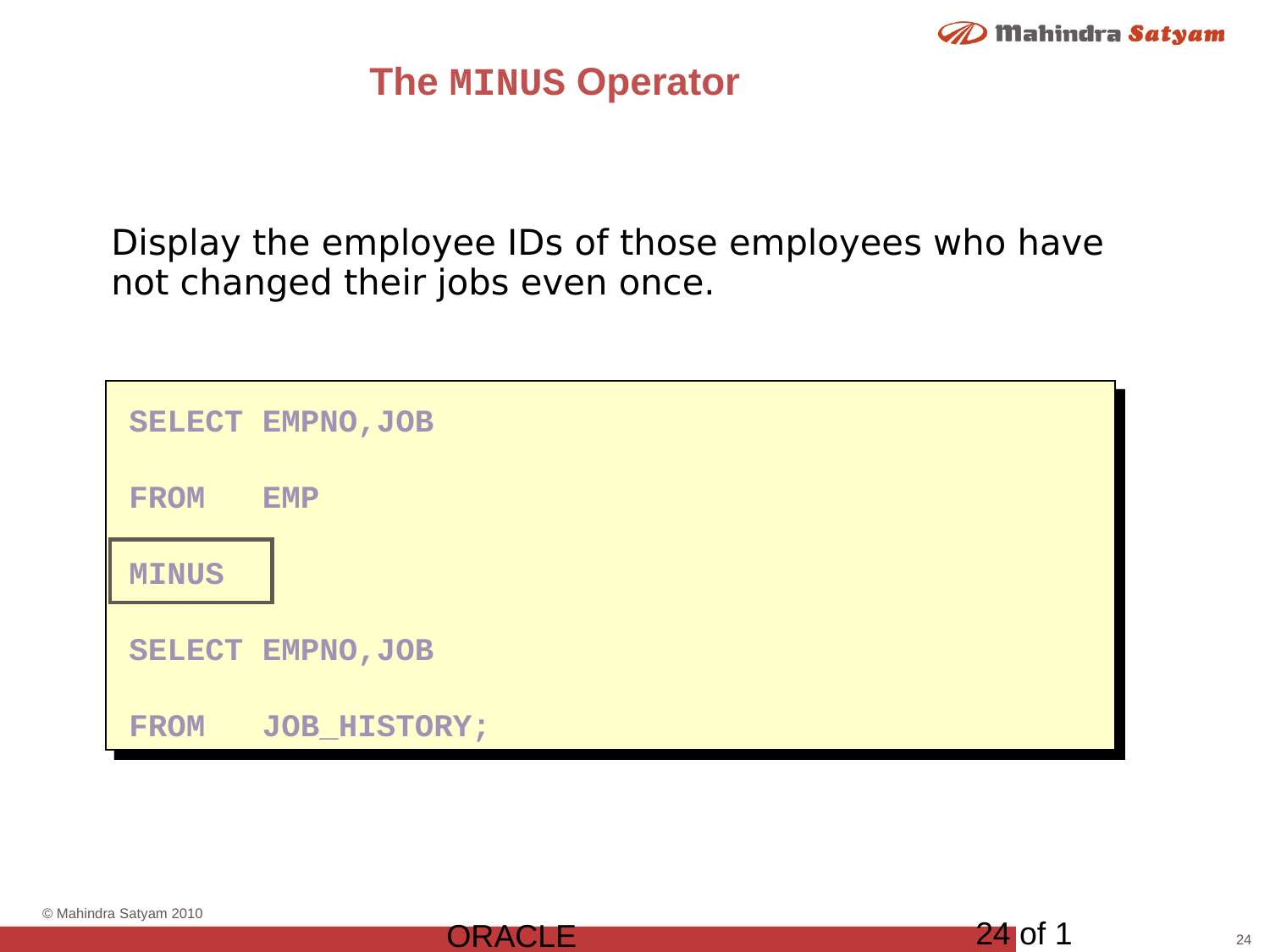

# The MINUS Operator
Display the employee IDs of those employees who have not changed their jobs even once.

SELECT EMPNO,JOB

FROM   EMP

MINUS

SELECT EMPNO,JOB

FROM   JOB_HISTORY;

24 of 1
ORACLE